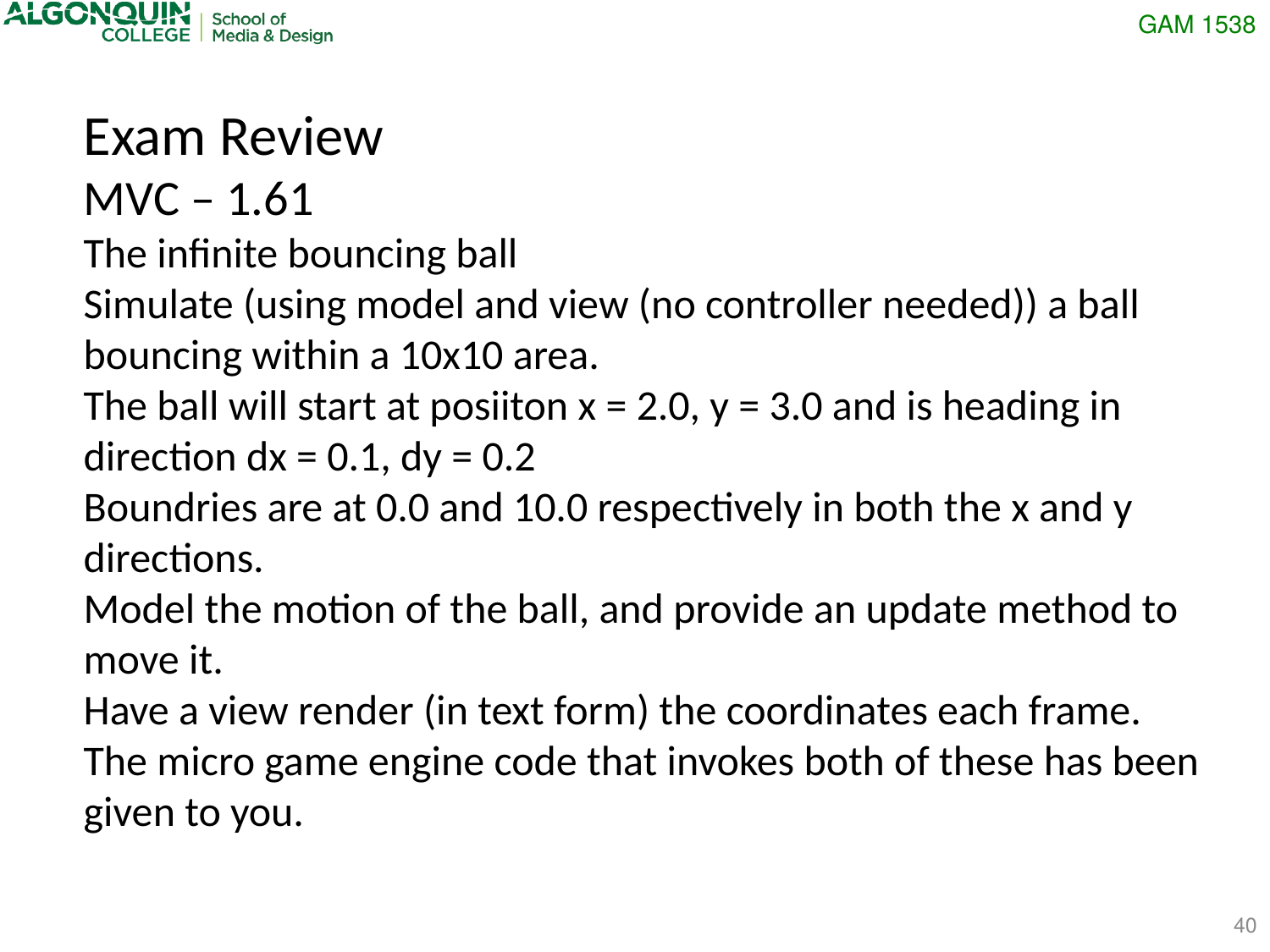

Exam Review
MVC – 1.61
The infinite bouncing ball
Simulate (using model and view (no controller needed)) a ball bouncing within a 10x10 area.
The ball will start at posiiton x = 2.0, y = 3.0 and is heading in direction dx = 0.1, dy = 0.2
Boundries are at 0.0 and 10.0 respectively in both the x and y directions.
Model the motion of the ball, and provide an update method to move it.
Have a view render (in text form) the coordinates each frame.
The micro game engine code that invokes both of these has been given to you.
40